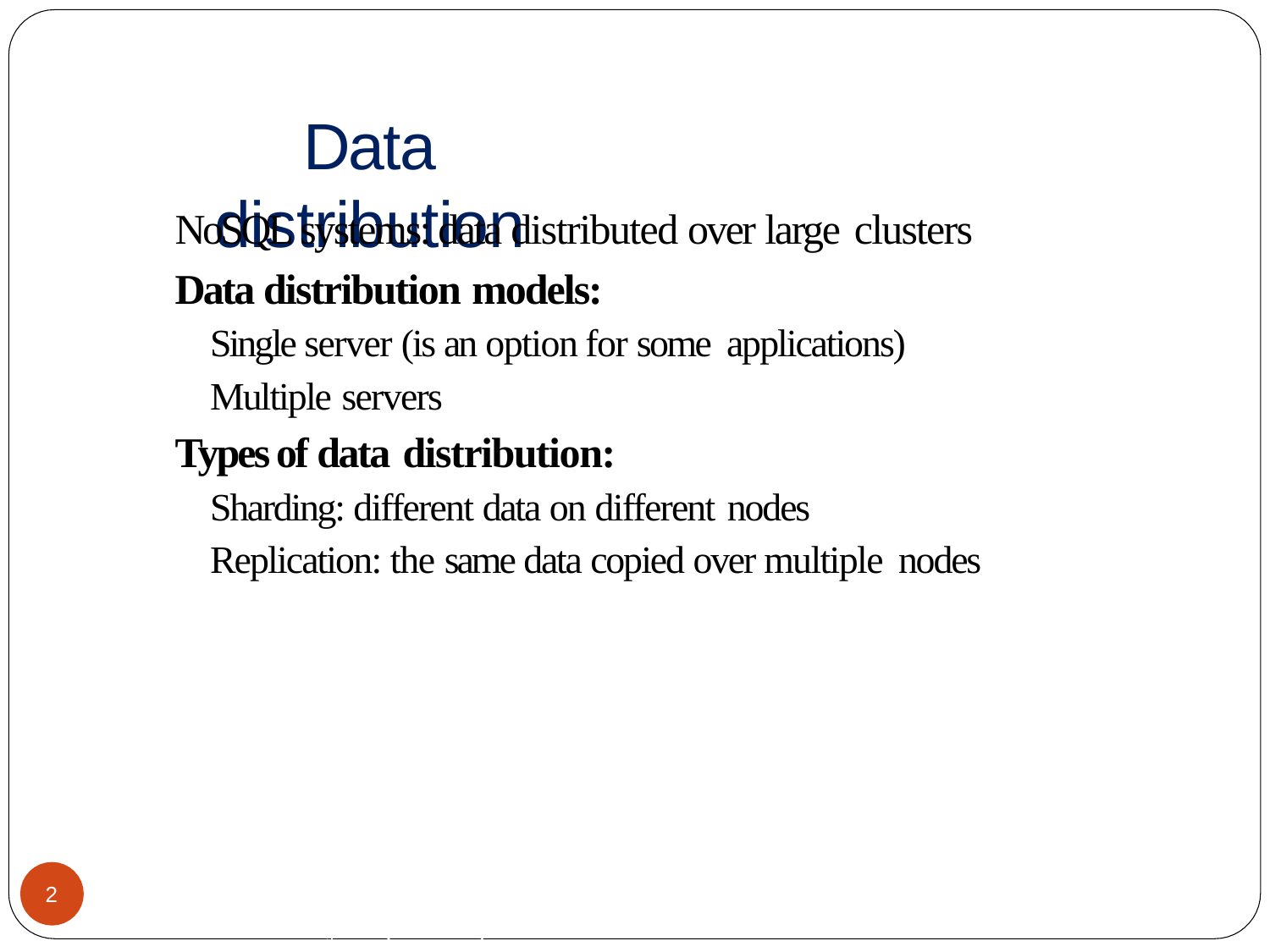

# Data distribution
NoSQL systems: data distributed over large clusters
Data distribution models:
Single server (is an option for some applications)
Multiple servers
Types of data distribution:
Sharding: different data on different nodes
Replication: the same data copied over multiple nodes

2
CREDITS: Jimmy Lin (University of Maryland)